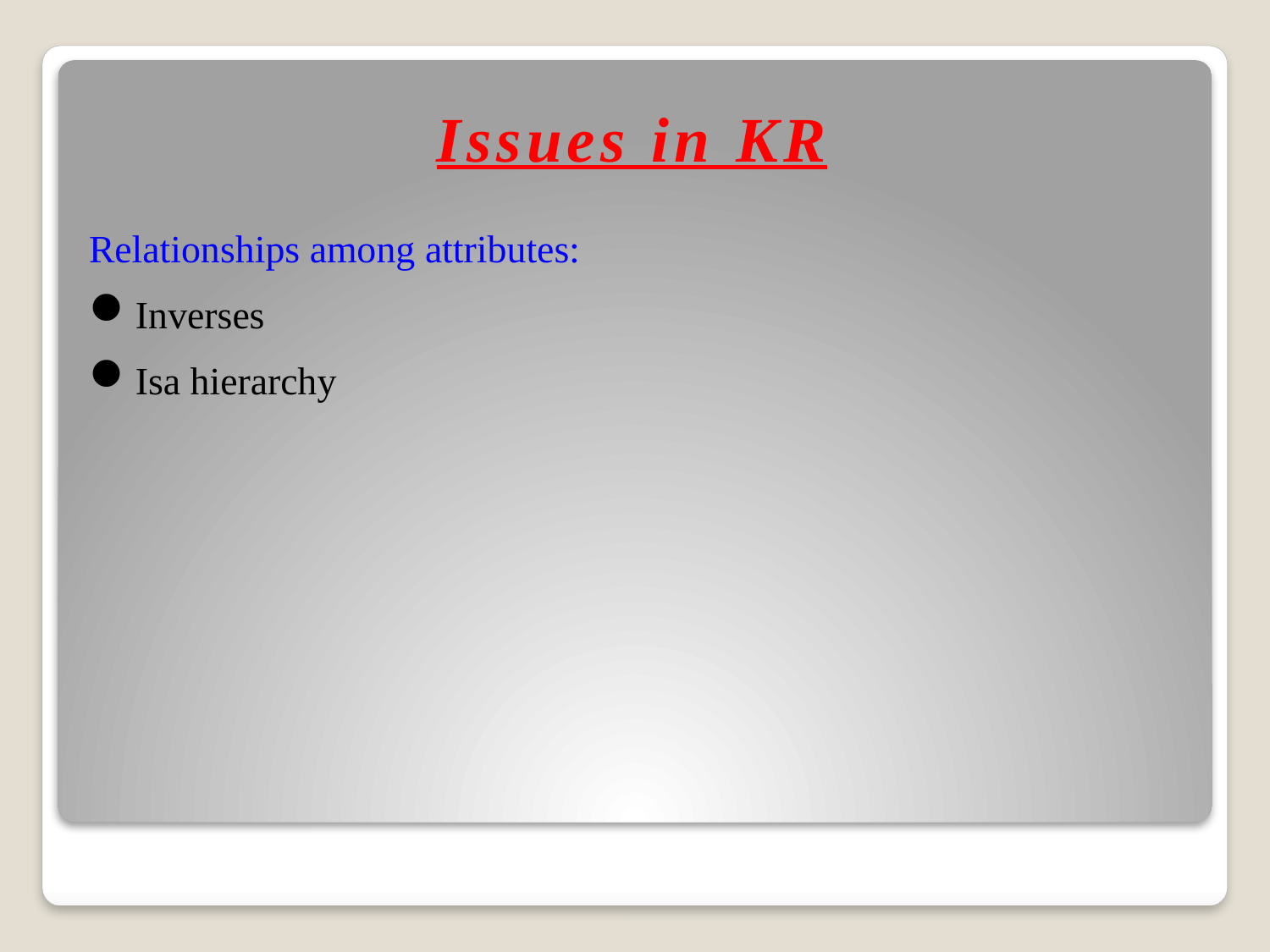

# Issues in KR
Relationships among attributes:
Inverses
Isa hierarchy